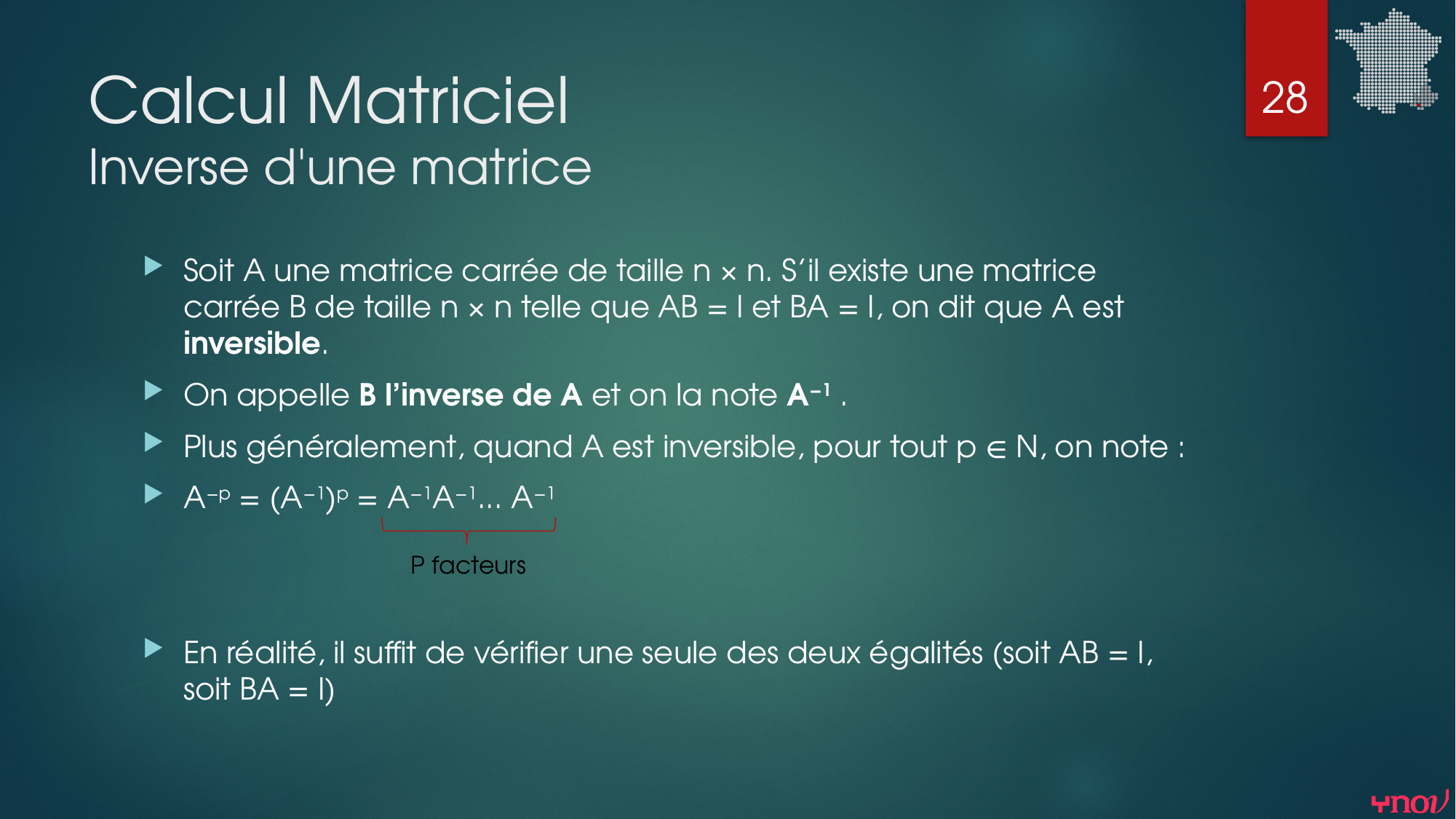

28
# Calcul Matriciel Inverse d'une matrice
Soit A une matrice carrée de taille n × n. S’il existe une matrice carrée B de taille n × n telle que AB = I et BA = I, on dit que A est inversible.
On appelle B l’inverse de A et on la note A−1 .
Plus généralement, quand A est inversible, pour tout p ∈ N, on note :
A−p = (A−1)p = A−1A−1... A−1

En réalité, il suffit de vérifier une seule des deux égalités (soit AB = I, soit BA = I)

P facteurs